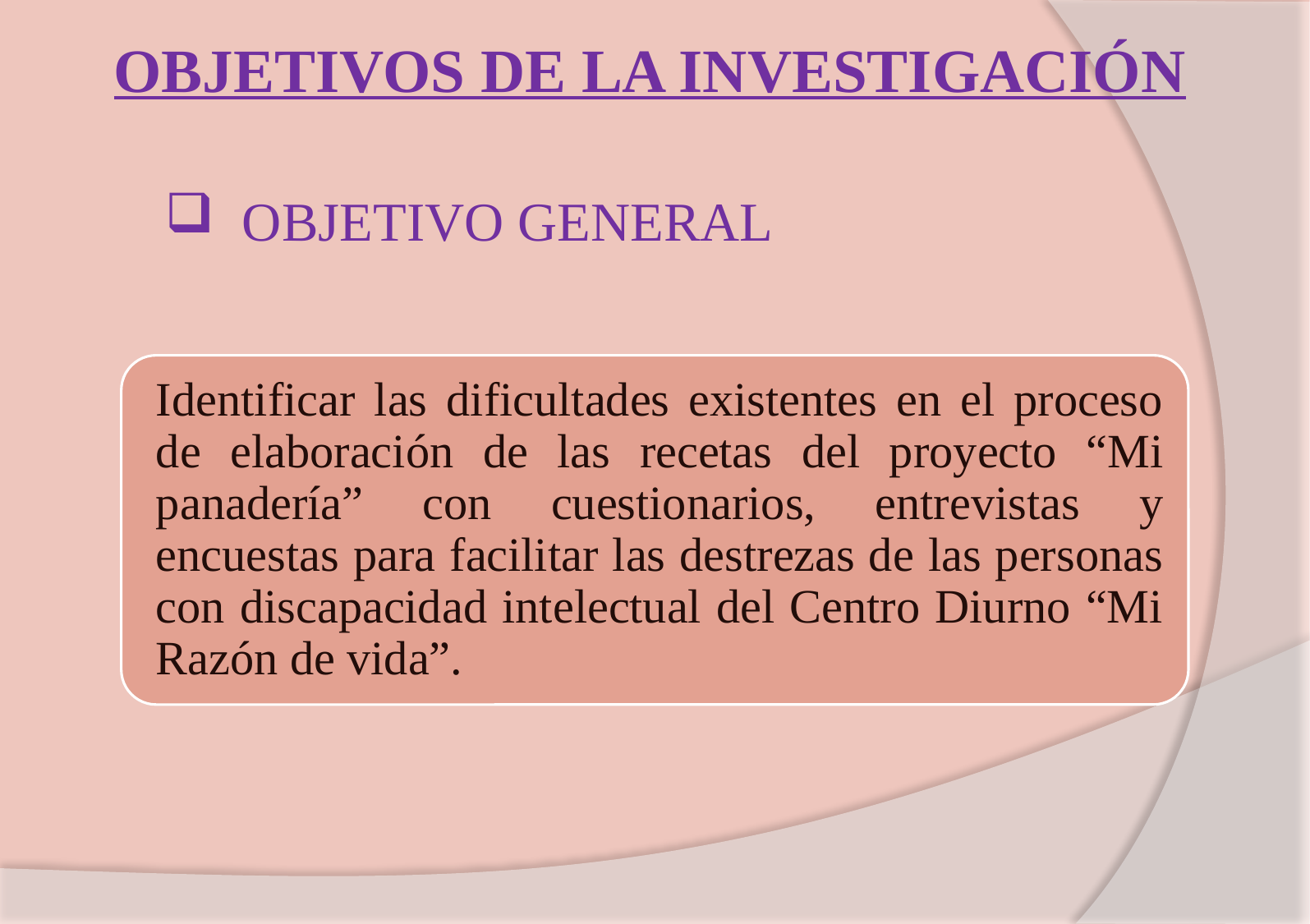

OBJETIVOS DE LA INVESTIGACIÓN
OBJETIVO GENERAL
Identificar las dificultades existentes en el proceso de elaboración de las recetas del proyecto “Mi panadería” con cuestionarios, entrevistas y encuestas para facilitar las destrezas de las personas con discapacidad intelectual del Centro Diurno “Mi Razón de vida”.